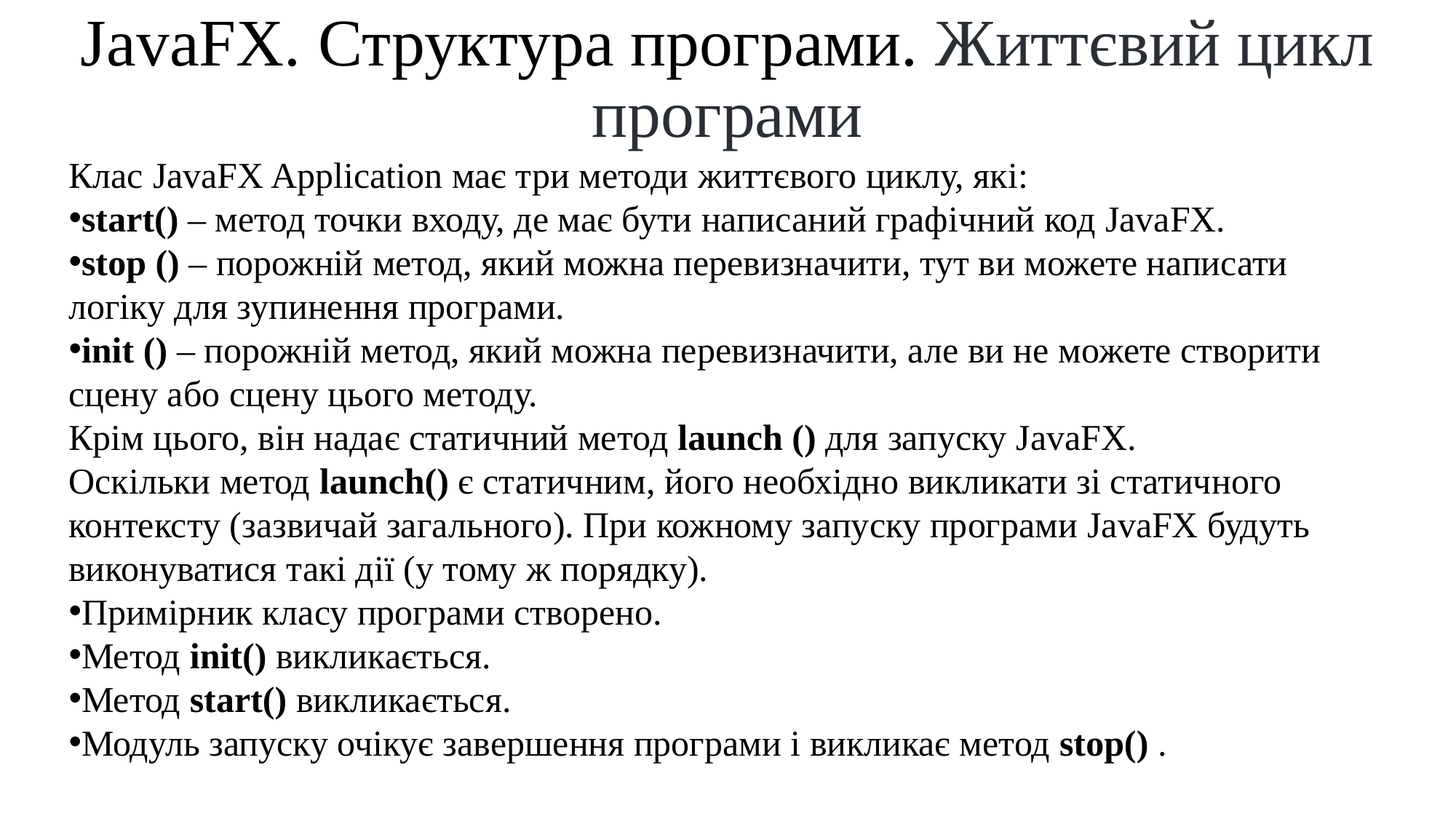

# JavaFX. Структура програми. Життєвий цикл програми
Клас JavaFX Application має три методи життєвого циклу, які:
start() – метод точки входу, де має бути написаний графічний код JavaFX.
stop () – порожній метод, який можна перевизначити, тут ви можете написати логіку для зупинення програми.
init () – порожній метод, який можна перевизначити, але ви не можете створити сцену або сцену цього методу.
Крім цього, він надає статичний метод launch () для запуску JavaFX.
Оскільки метод launch() є статичним, його необхідно викликати зі статичного контексту (зазвичай загального). При кожному запуску програми JavaFX будуть виконуватися такі дії (у тому ж порядку).
Примірник класу програми створено.
Метод init() викликається.
Метод start() викликається.
Модуль запуску очікує завершення програми і викликає метод stop() .